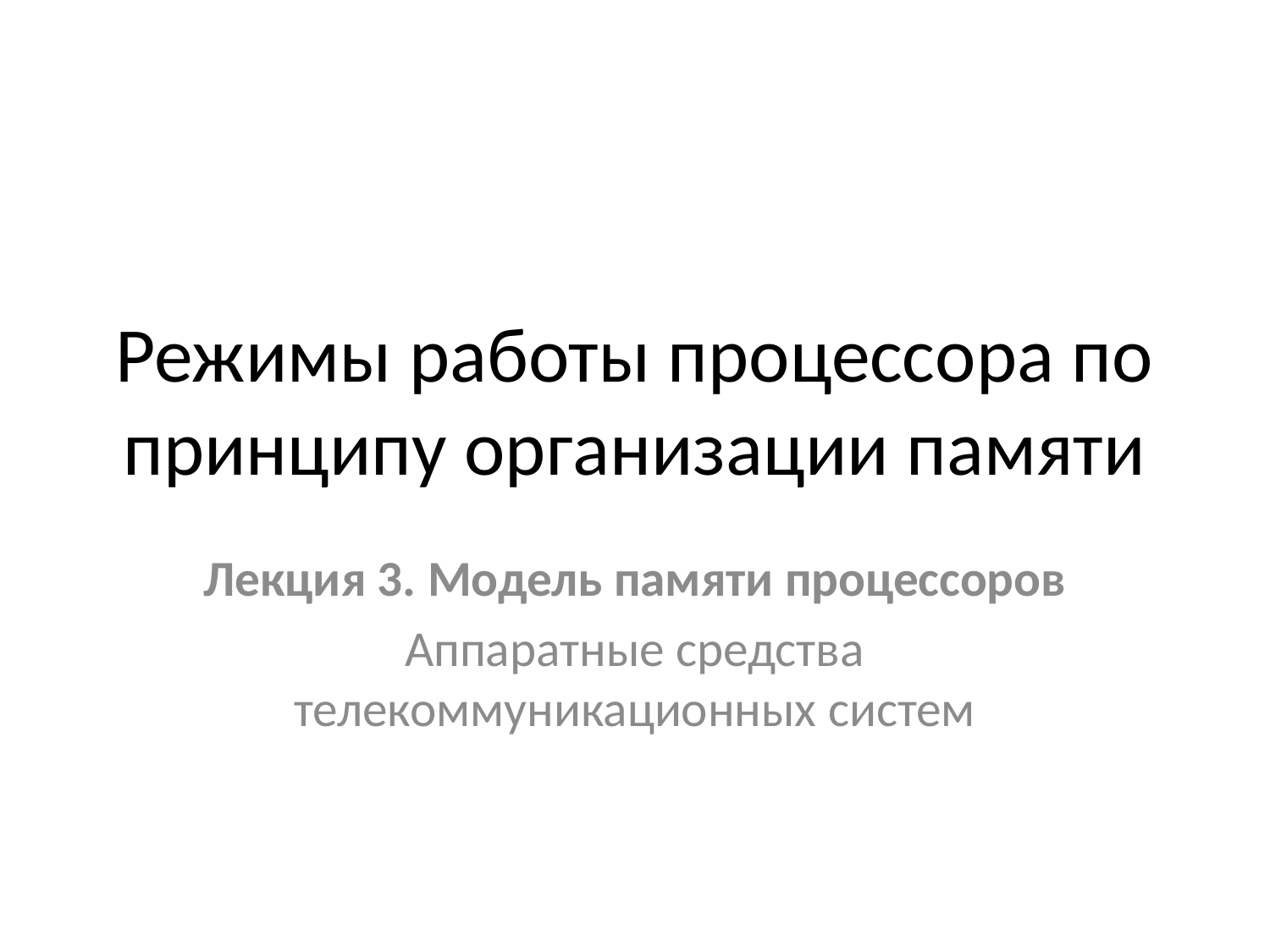

# Режимы работы процессора по принципу организации памяти
Лекция 3. Модель памяти процессоров
Аппаратные средства телекоммуникационных систем